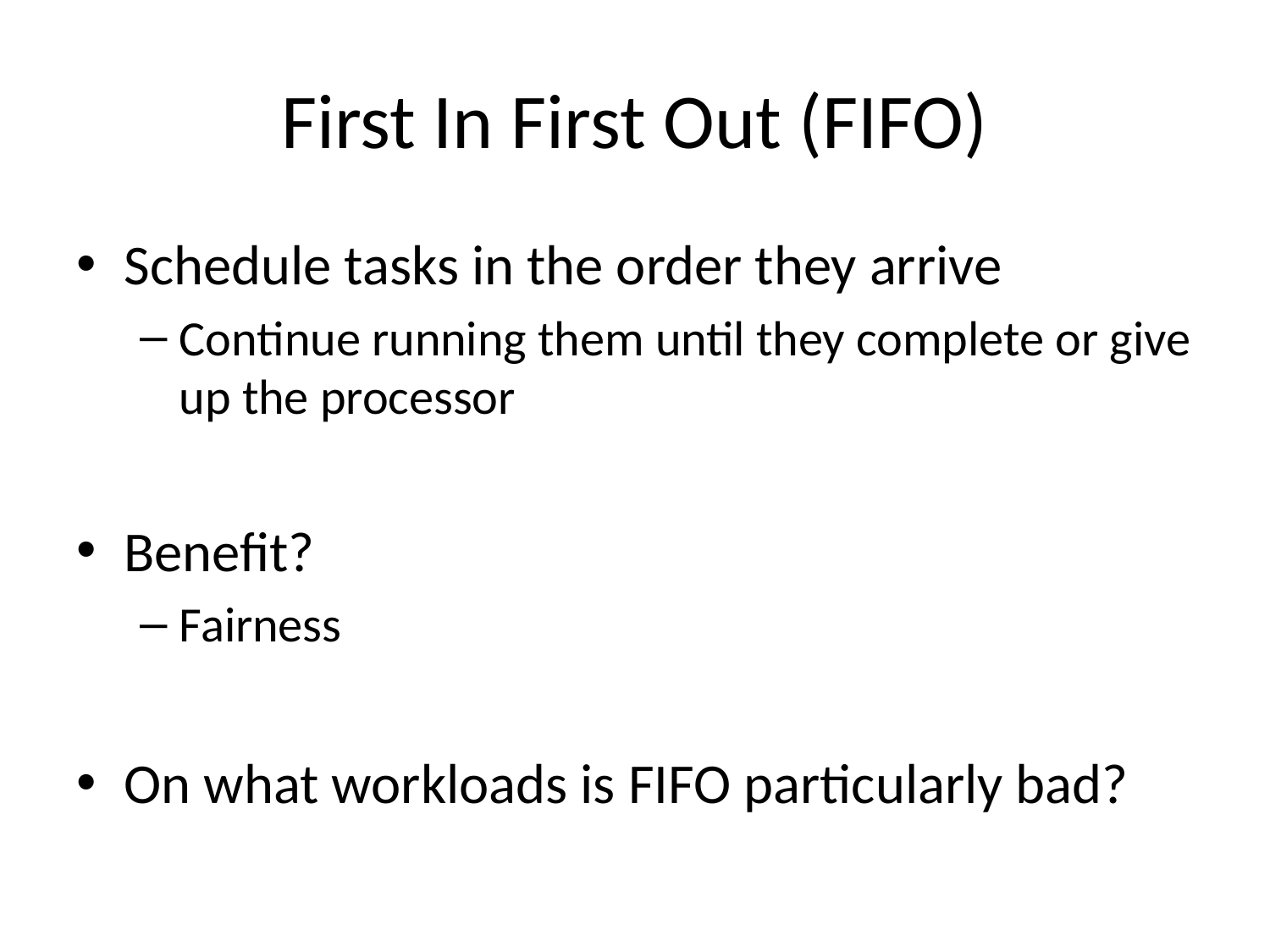

# First In First Out (FIFO)
Schedule tasks in the order they arrive
Continue running them until they complete or give up the processor

Benefit?
Fairness

On what workloads is FIFO particularly bad?